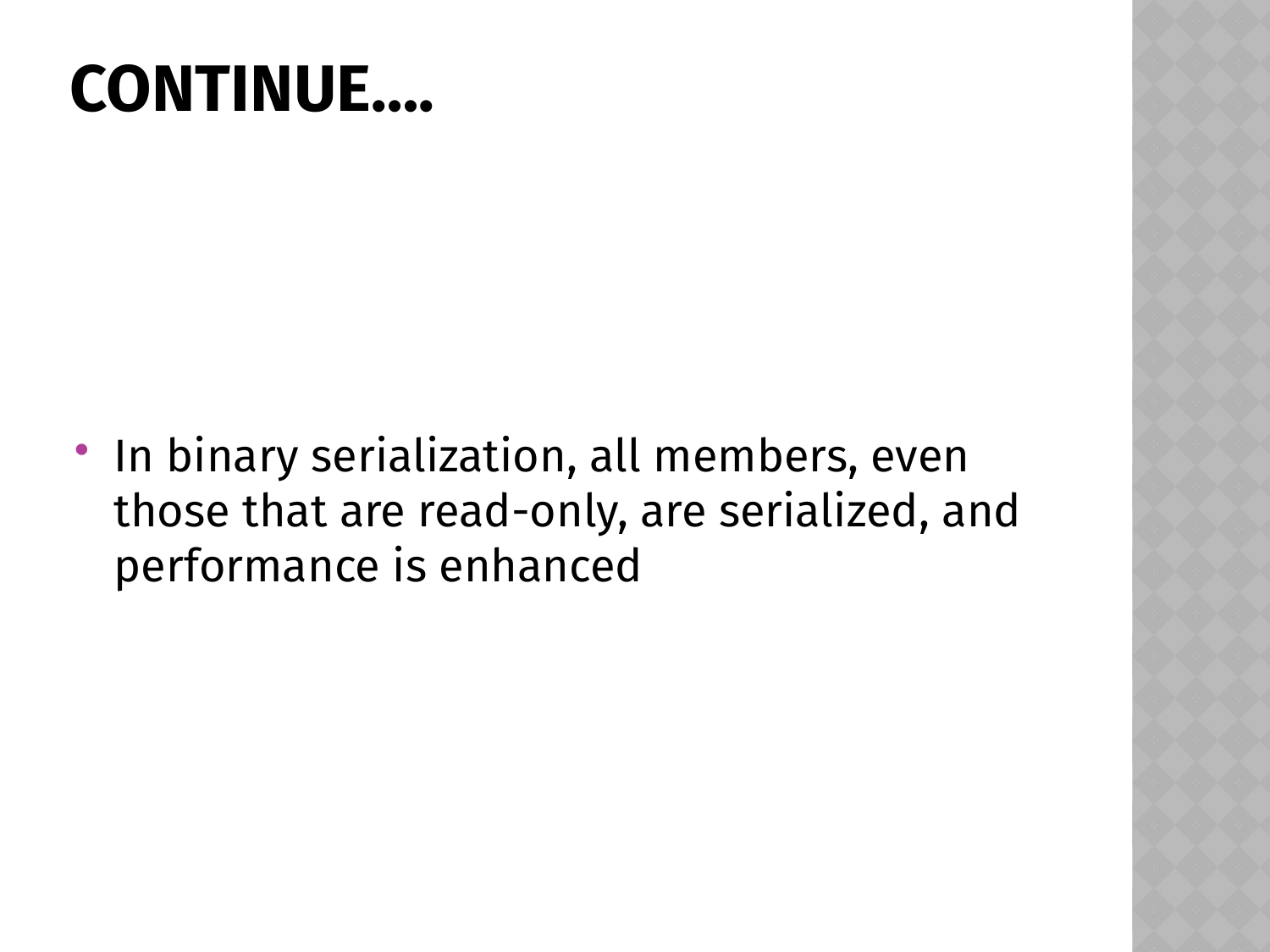

# CONTINUE….

In binary serialization, all members, even those that are read-only, are serialized, and performance is enhanced